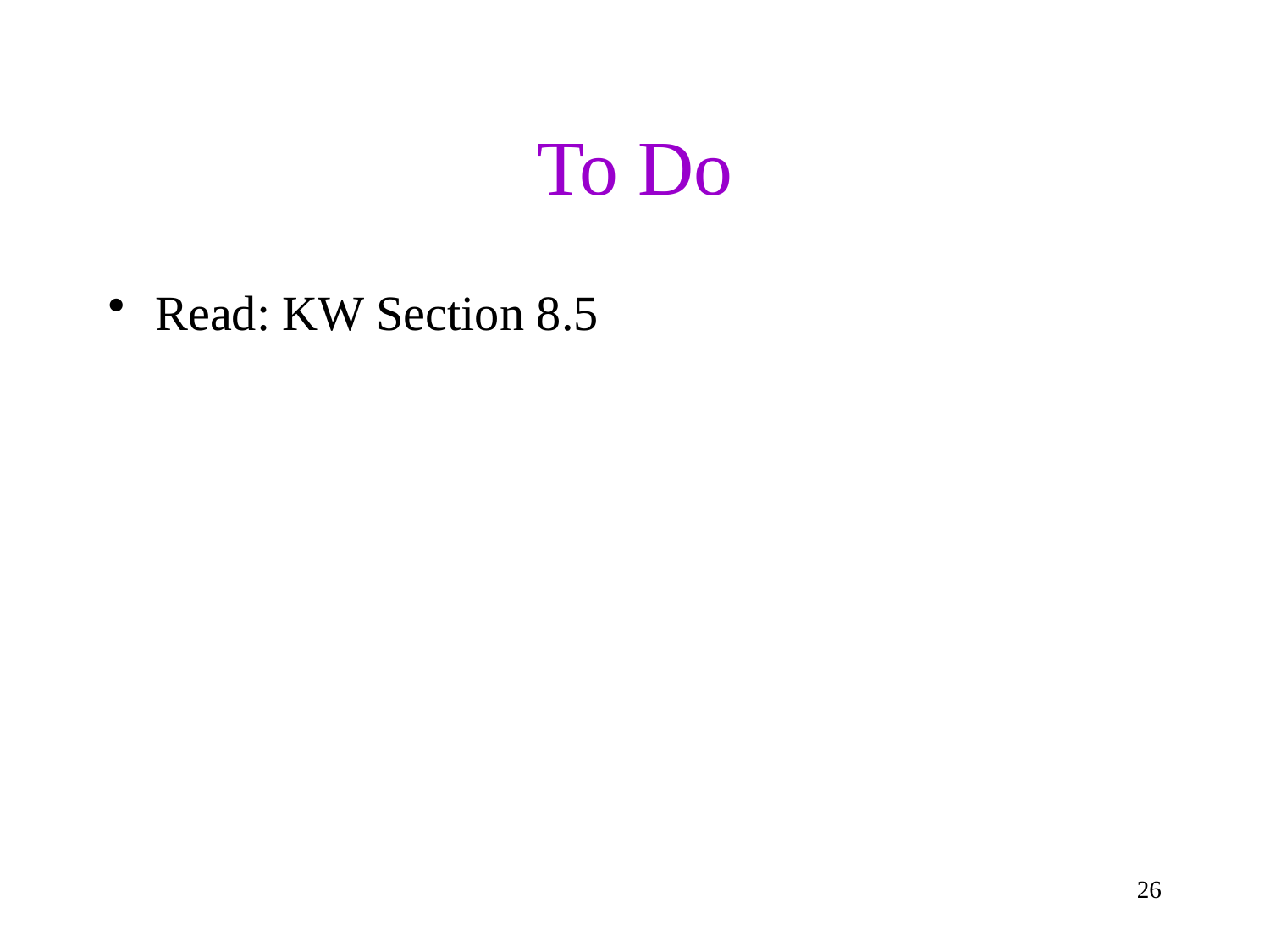

# To Do
Read: KW Section 8.5
26